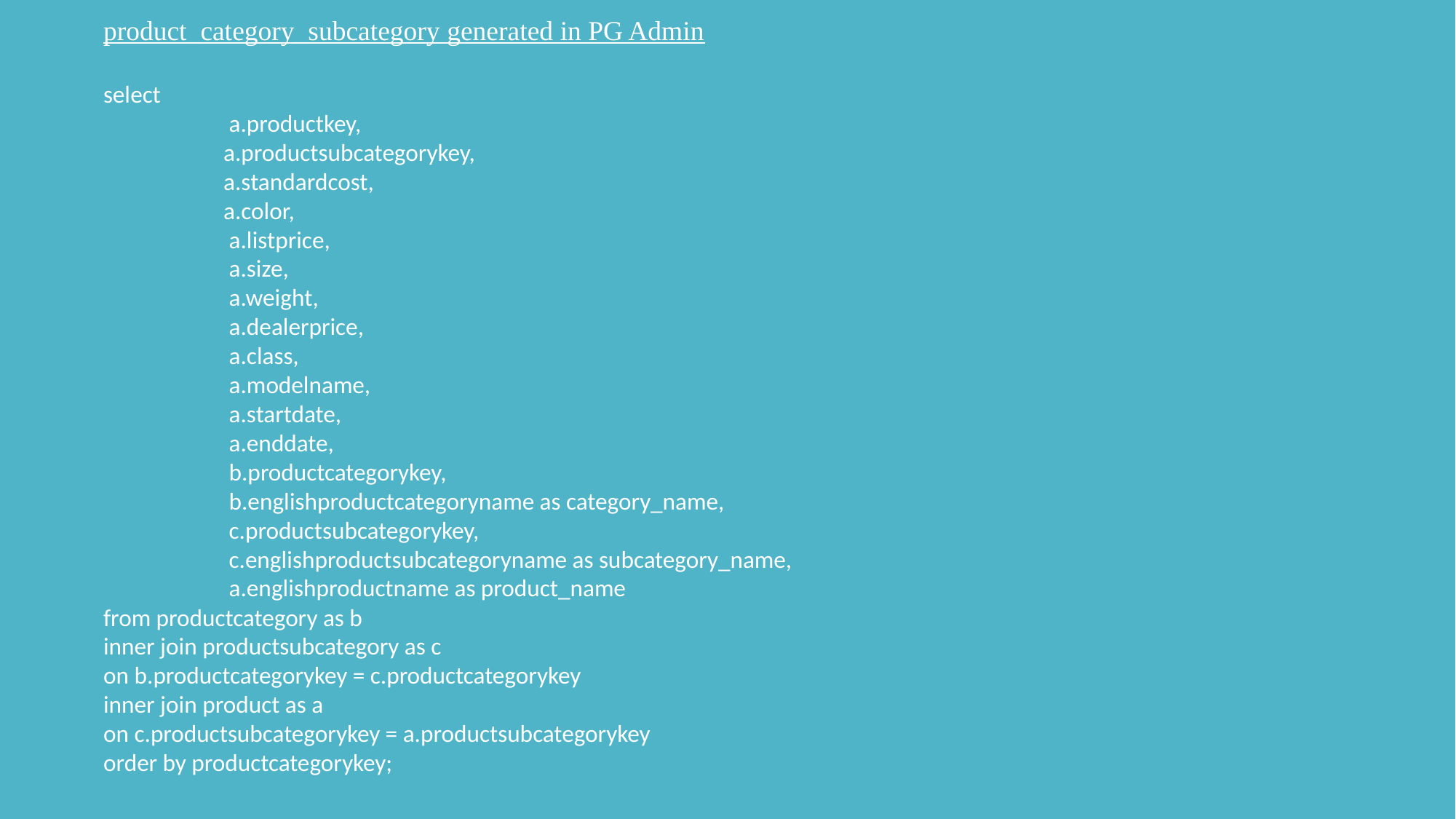

product_category_subcategory generated in PG Admin

select
	   a.productkey,
	  a.productsubcategorykey,
	  a.standardcost,
	  a.color,
	   a.listprice,
	   a.size,
	   a.weight,
	   a.dealerprice,
	   a.class,
	   a.modelname,
	   a.startdate,
	   a.enddate,
	   b.productcategorykey,
	   b.englishproductcategoryname as category_name,
	   c.productsubcategorykey,
	   c.englishproductsubcategoryname as subcategory_name,
	   a.englishproductname as product_name
from productcategory as b
inner join productsubcategory as c
on b.productcategorykey = c.productcategorykey
inner join product as a
on c.productsubcategorykey = a.productsubcategorykey
order by productcategorykey;